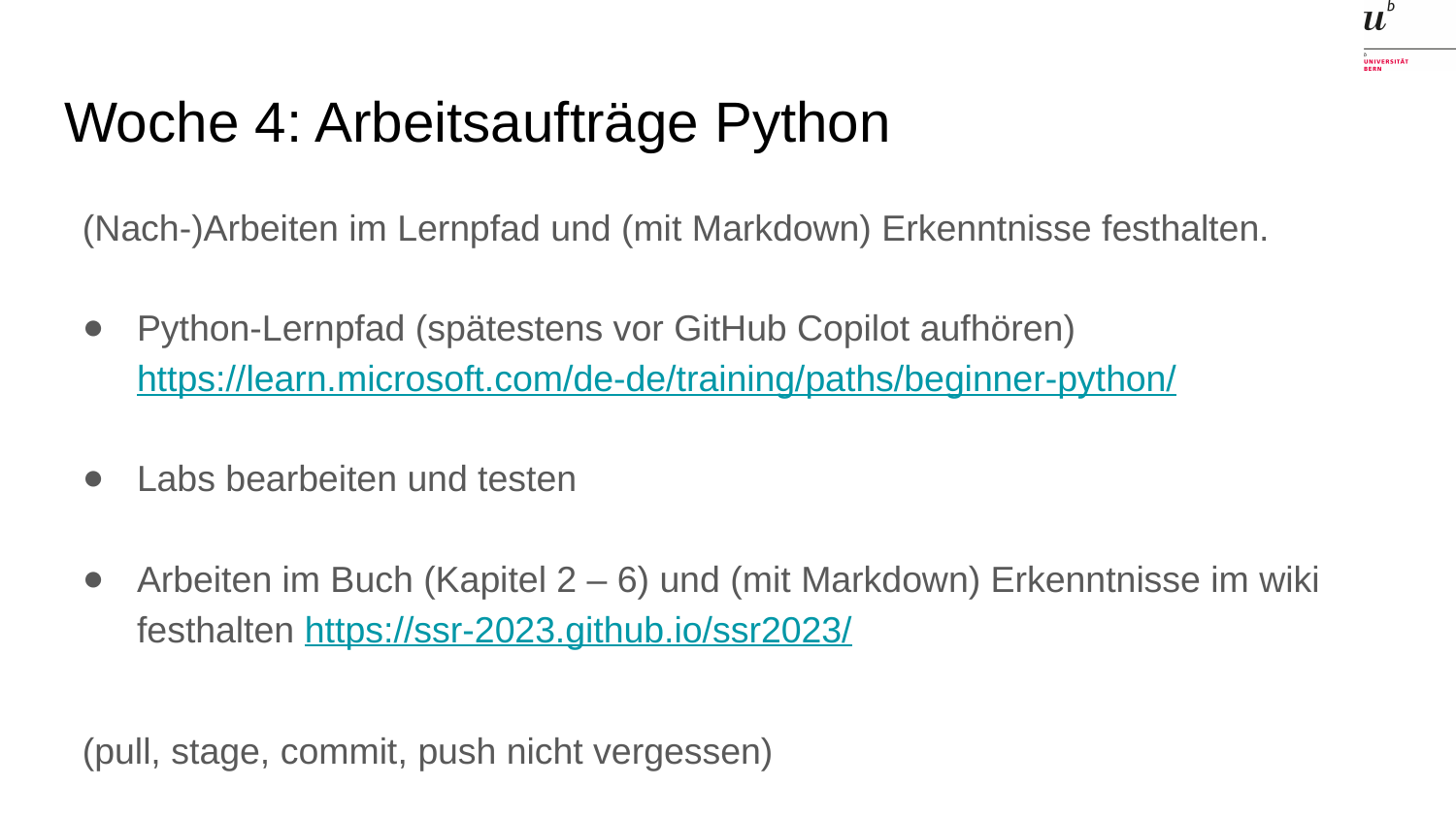

# Woche 4: Arbeitsaufträge Python
(Nach-)Arbeiten im Lernpfad und (mit Markdown) Erkenntnisse festhalten.

Python-Lernpfad (spätestens vor GitHub Copilot aufhören)
https://learn.microsoft.com/de-de/training/paths/beginner-python/

Labs bearbeiten und testen

Arbeiten im Buch (Kapitel 2 – 6) und (mit Markdown) Erkenntnisse im wiki festhalten https://ssr-2023.github.io/ssr2023/

(pull, stage, commit, push nicht vergessen)